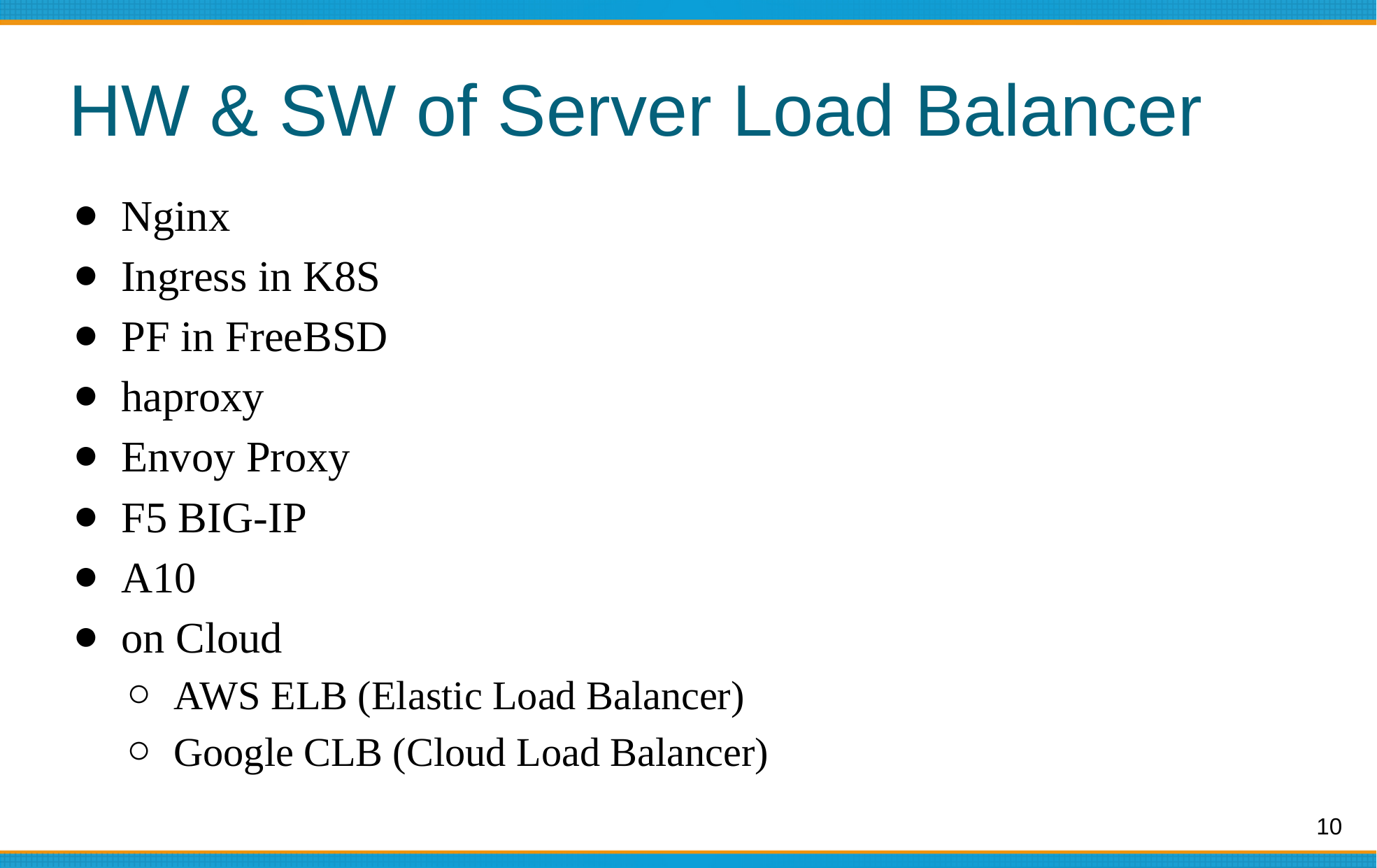

# HW & SW of Server Load Balancer
Nginx
Ingress in K8S
PF in FreeBSD
haproxy
Envoy Proxy
F5 BIG-IP
A10
on Cloud
AWS ELB (Elastic Load Balancer)
Google CLB (Cloud Load Balancer)
10